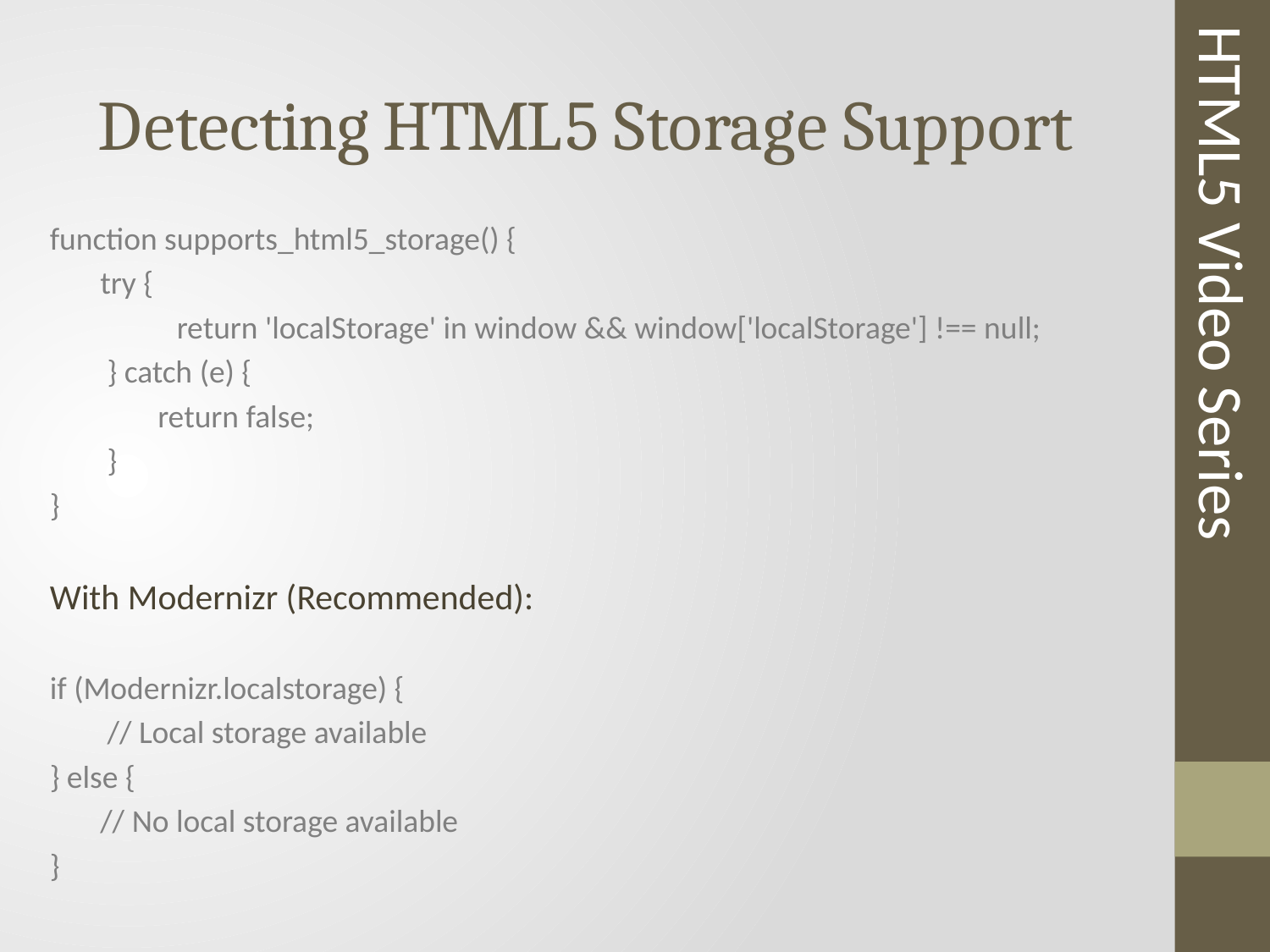

# Detecting HTML5 Storage Support
function supports_html5_storage() {
       try {
	return 'localStorage' in window && window['localStorage'] !== null;
        } catch (e) {
               return false;
        }
}

With Modernizr (Recommended):

if (Modernizr.localstorage) {
        // Local storage available
} else {
       // No local storage available
}
HTML5 Video Series